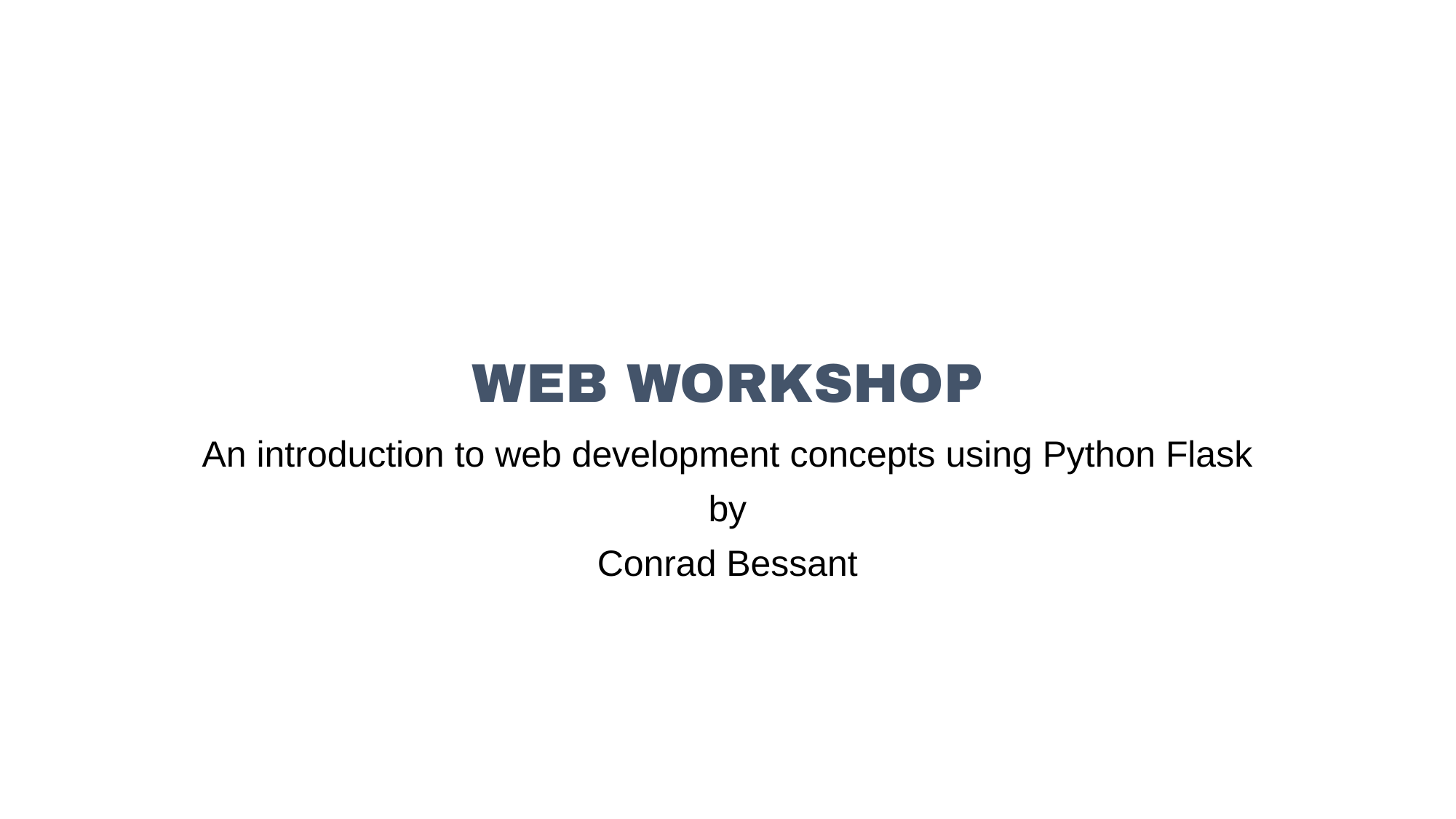

# Web Workshop
An introduction to web development concepts using Python Flask
by
Conrad Bessant